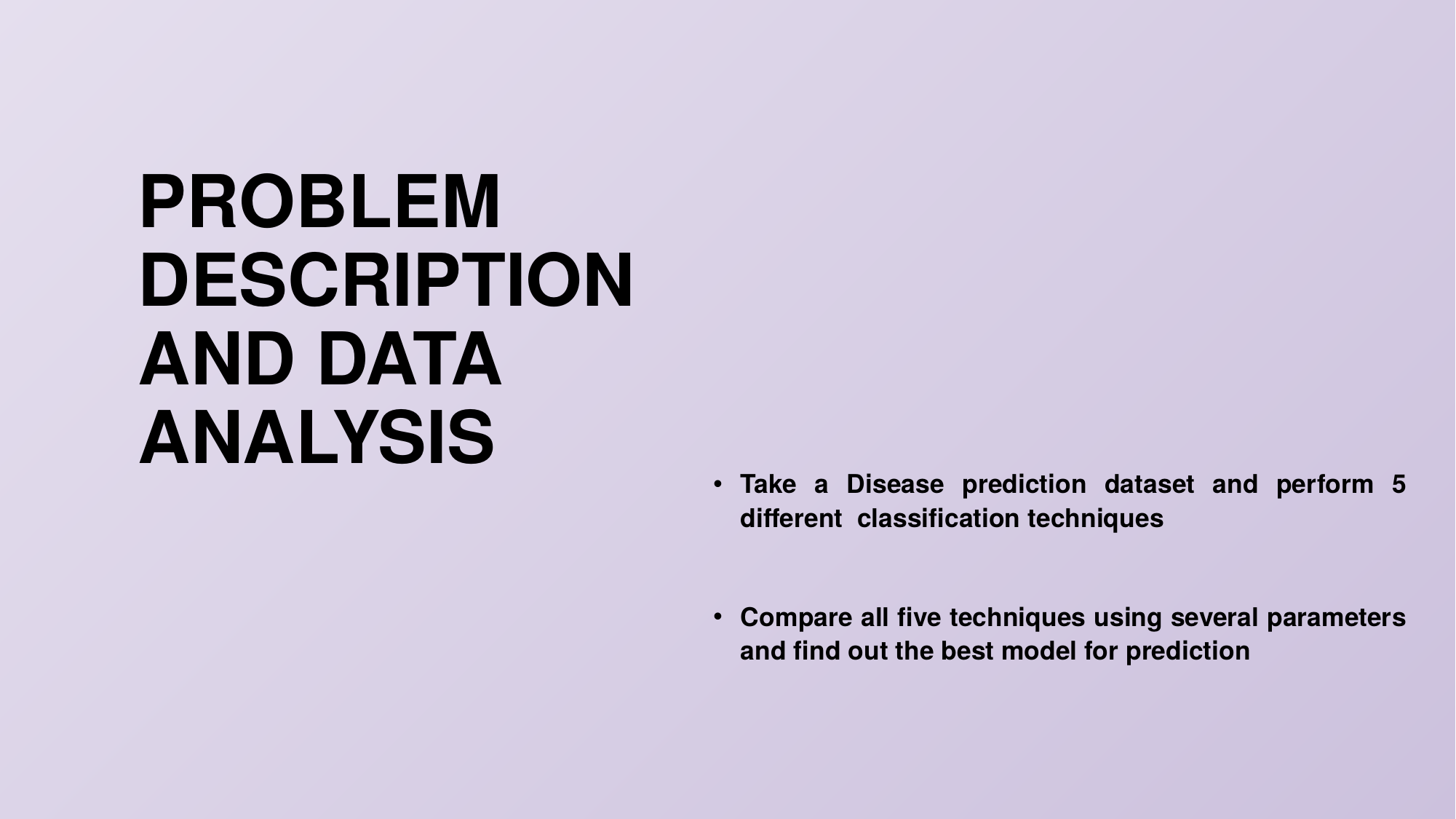

# PROBLEM DESCRIPTION AND DATA ANALYSIS
Take a Disease prediction dataset and perform 5 different  classification techniques

Compare all five techniques using several parameters and find out the best model for prediction